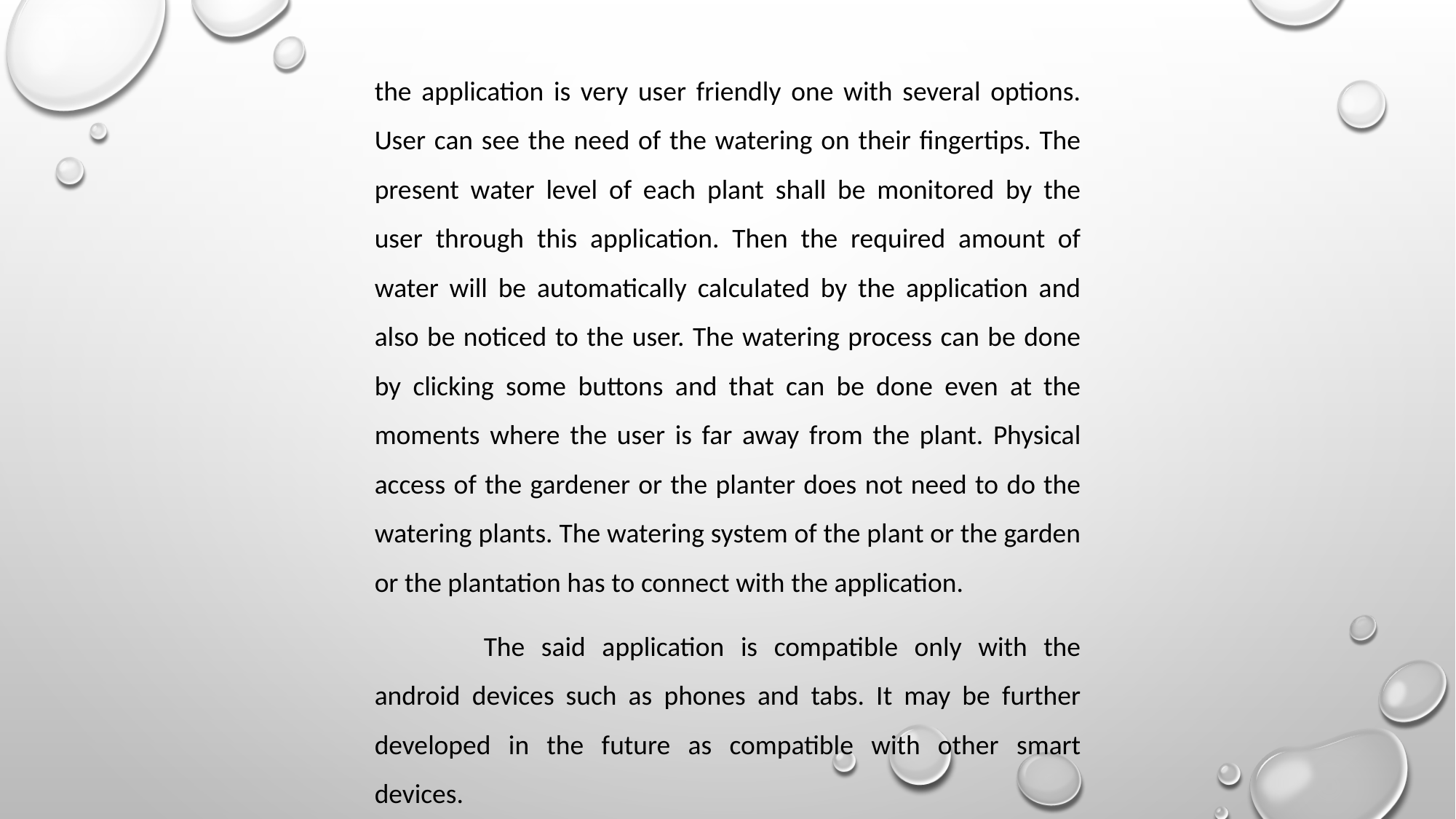

the application is very user friendly one with several options. User can see the need of the watering on their fingertips. The present water level of each plant shall be monitored by the user through this application. Then the required amount of water will be automatically calculated by the application and also be noticed to the user. The watering process can be done by clicking some buttons and that can be done even at the moments where the user is far away from the plant. Physical access of the gardener or the planter does not need to do the watering plants. The watering system of the plant or the garden or the plantation has to connect with the application.
	The said application is compatible only with the android devices such as phones and tabs. It may be further developed in the future as compatible with other smart devices.